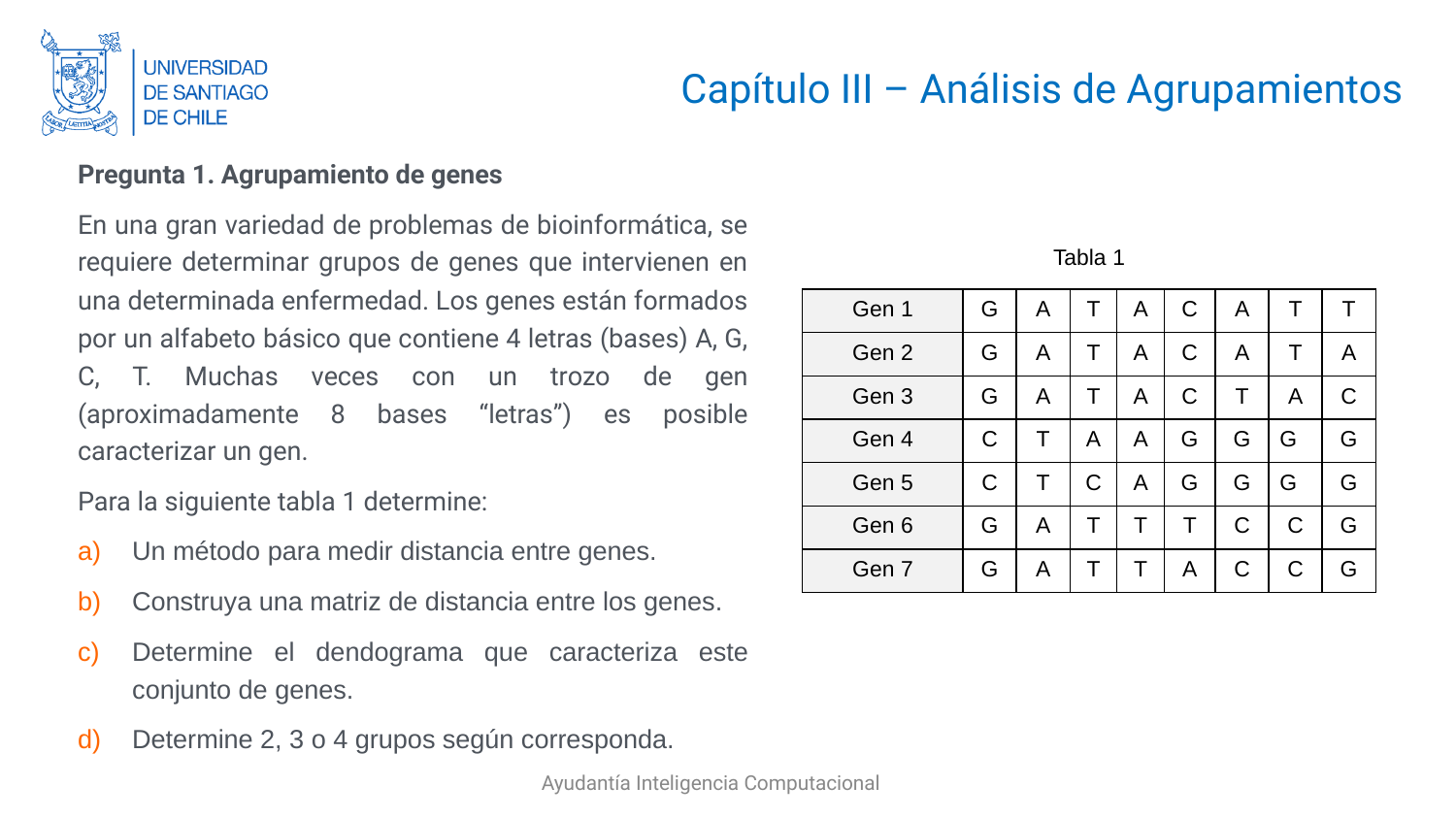

# Capítulo III – Análisis de Agrupamientos
Pregunta 1. Agrupamiento de genes
En una gran variedad de problemas de bioinformática, se requiere determinar grupos de genes que intervienen en una determinada enfermedad. Los genes están formados por un alfabeto básico que contiene 4 letras (bases) A, G, C, T. Muchas veces con un trozo de gen (aproximadamente 8 bases “letras”) es posible caracterizar un gen.
Para la siguiente tabla 1 determine:
Un método para medir distancia entre genes.
Construya una matriz de distancia entre los genes.
Determine el dendograma que caracteriza este conjunto de genes.
Determine 2, 3 o 4 grupos según corresponda.
Tabla 1
| Gen 1 | G | A | T | A | C | A | T | T |
| --- | --- | --- | --- | --- | --- | --- | --- | --- |
| Gen 2 | G | A | T | A | C | A | T | A |
| Gen 3 | G | A | T | A | C | T | A | C |
| Gen 4 | C | T | A | A | G | G | G | G |
| Gen 5 | C | T | C | A | G | G | G | G |
| Gen 6 | G | A | T | T | T | C | C | G |
| Gen 7 | G | A | T | T | A | C | C | G |
Ayudantía Inteligencia Computacional